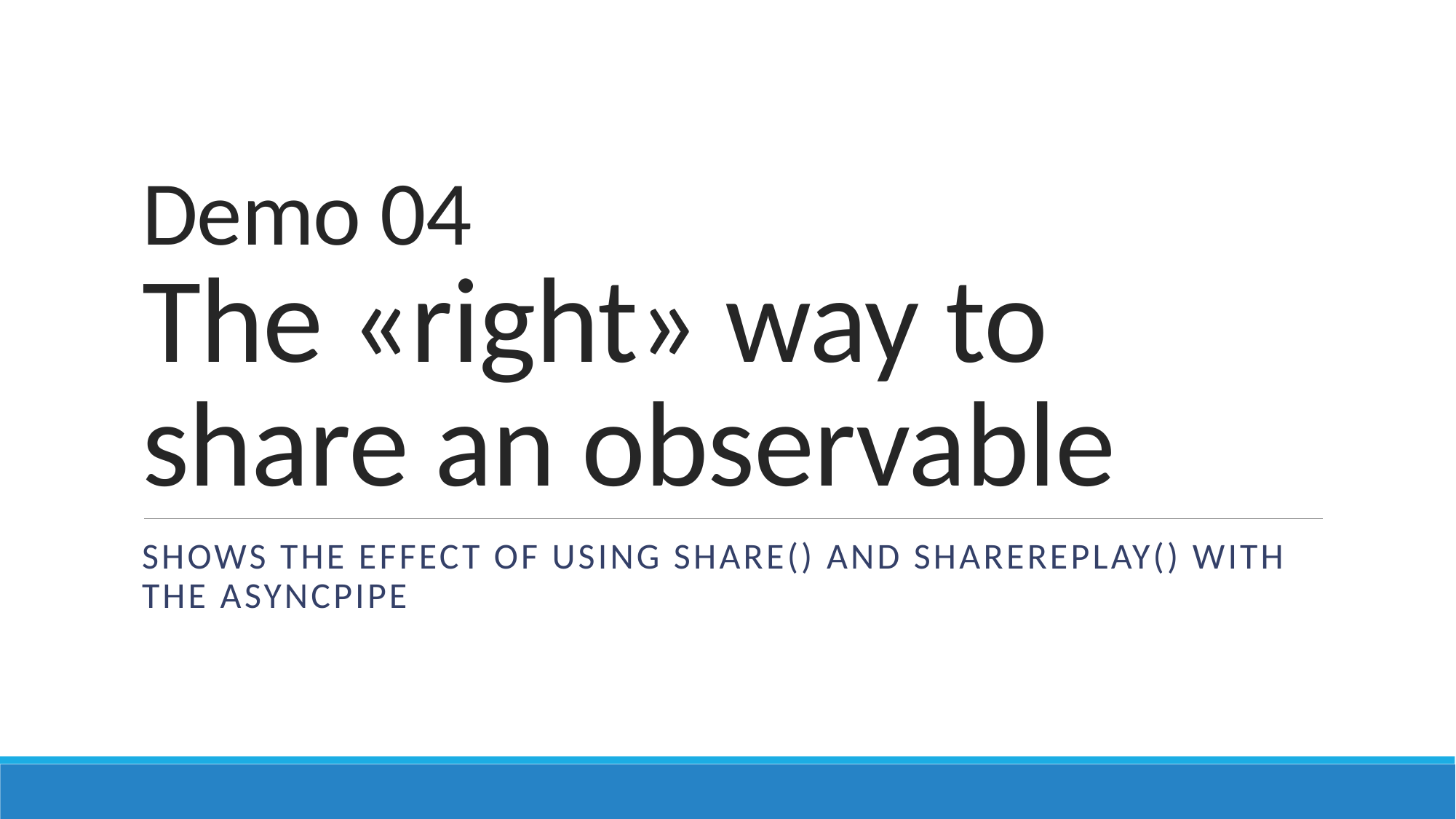

# Demo 04 The «right» way to share an observable
shows the effect of using share() and shareReplay() with the AsyncPipe